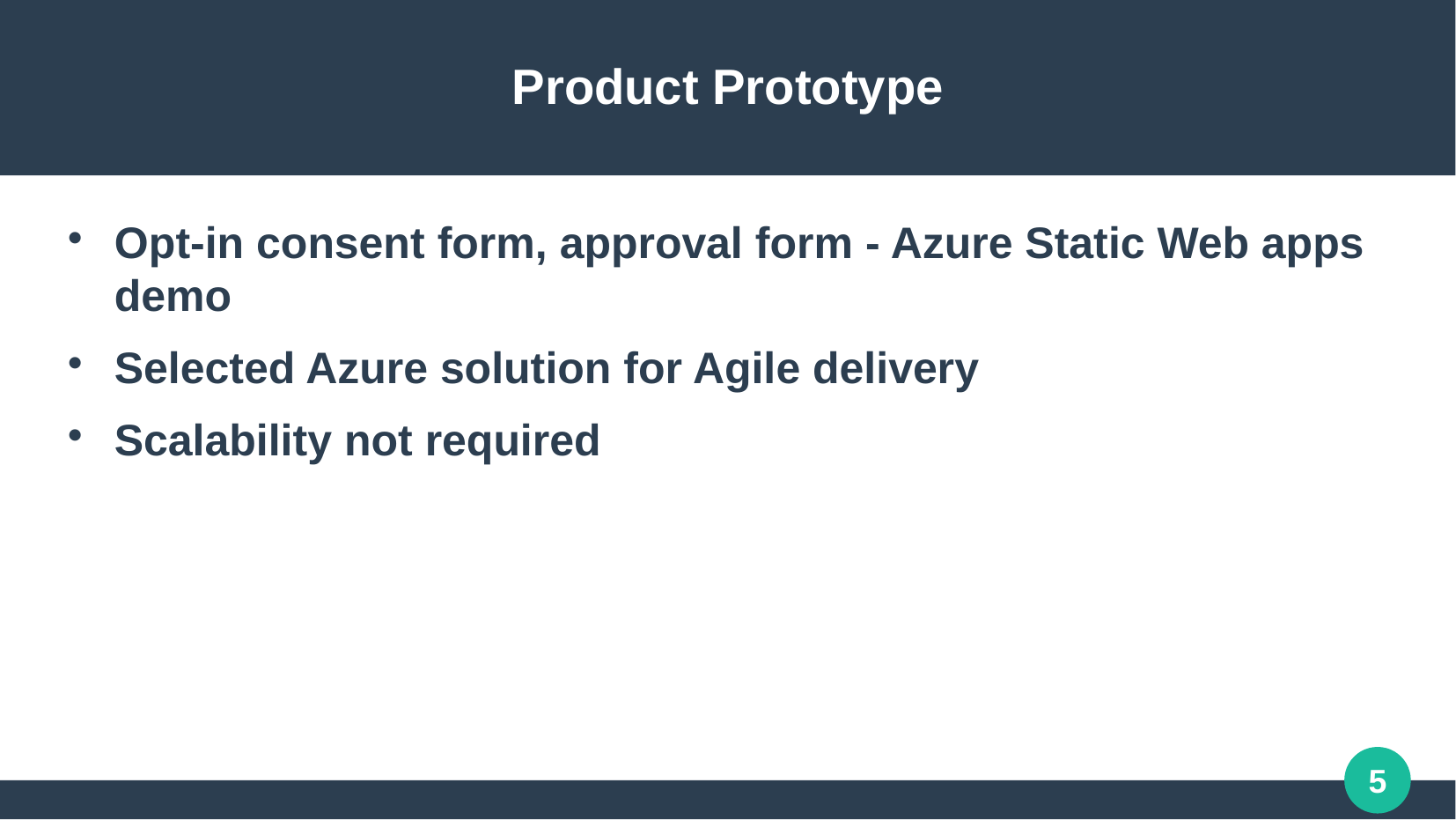

# Product Prototype
Opt-in consent form, approval form - Azure Static Web apps demo
Selected Azure solution for Agile delivery
Scalability not required